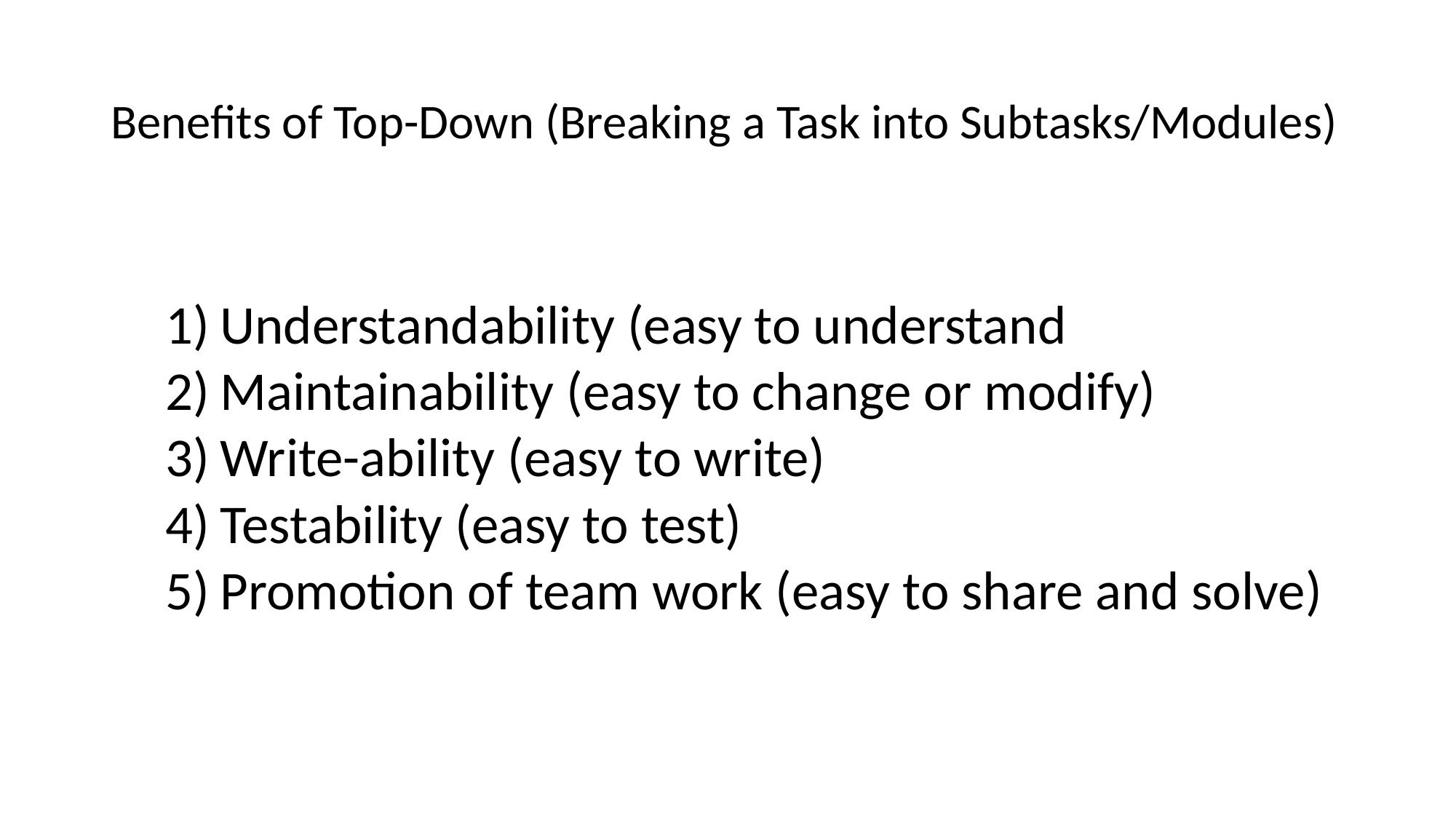

# Benefits of Top-Down (Breaking a Task into Subtasks/Modules)

Understandability (easy to understand
Maintainability (easy to change or modify)
Write-ability (easy to write)
Testability (easy to test)
Promotion of team work (easy to share and solve)